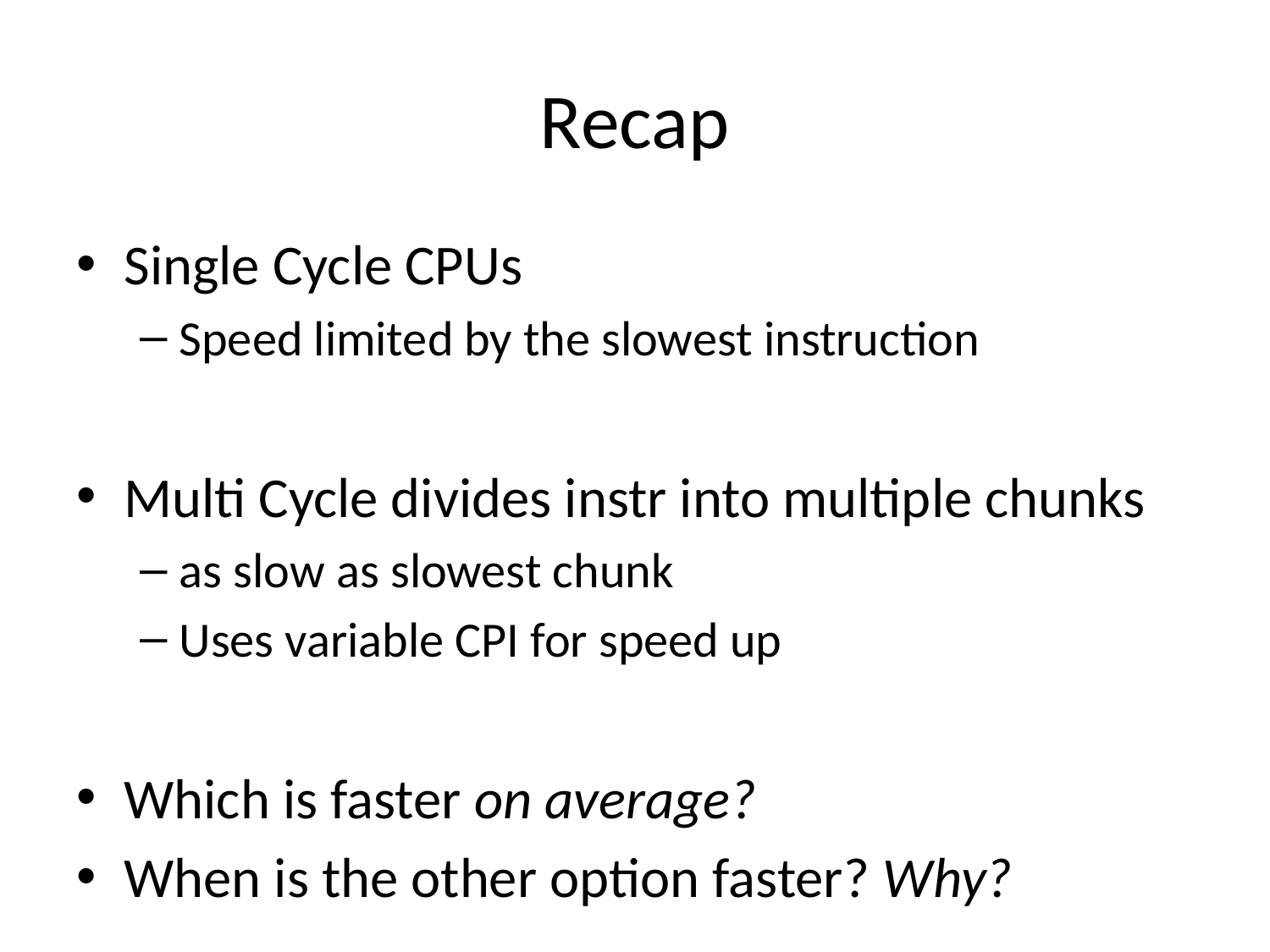

# Recap
Single Cycle CPUs
Speed limited by the slowest instruction

Multi Cycle divides instr into multiple chunks
as slow as slowest chunk
Uses variable CPI for speed up

Which is faster on average?
When is the other option faster? Why?